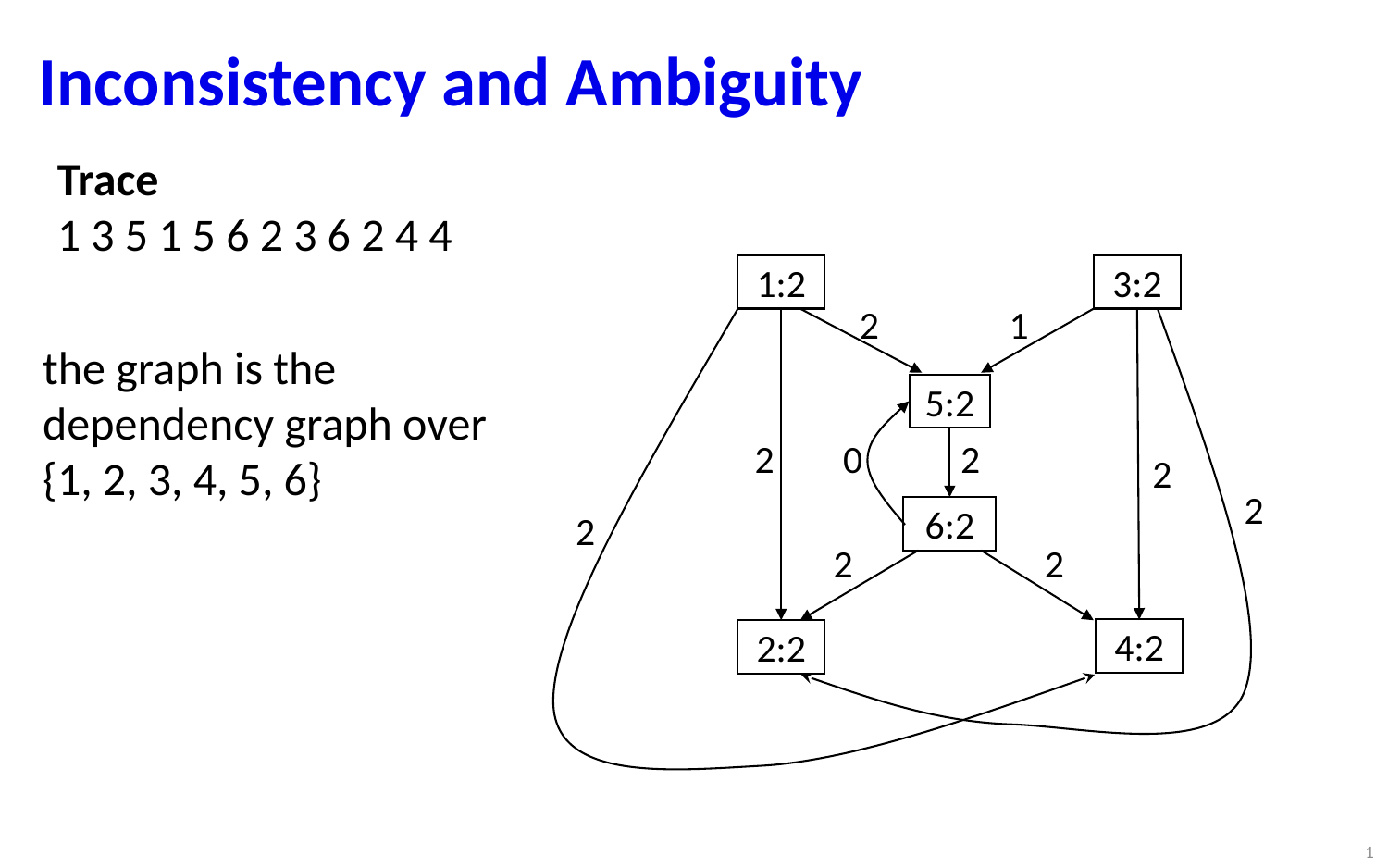

# Inconsistency and Ambiguity
Trace
1 3 5 1 5 6 2 3 6 2 4 4
1:2
3:2
2
1

the graph is the dependency graph over {1, 2, 3, 4, 5, 6}
5:2

2
0
2
2
2
6:2
2
2
2
4:2
2:2
1